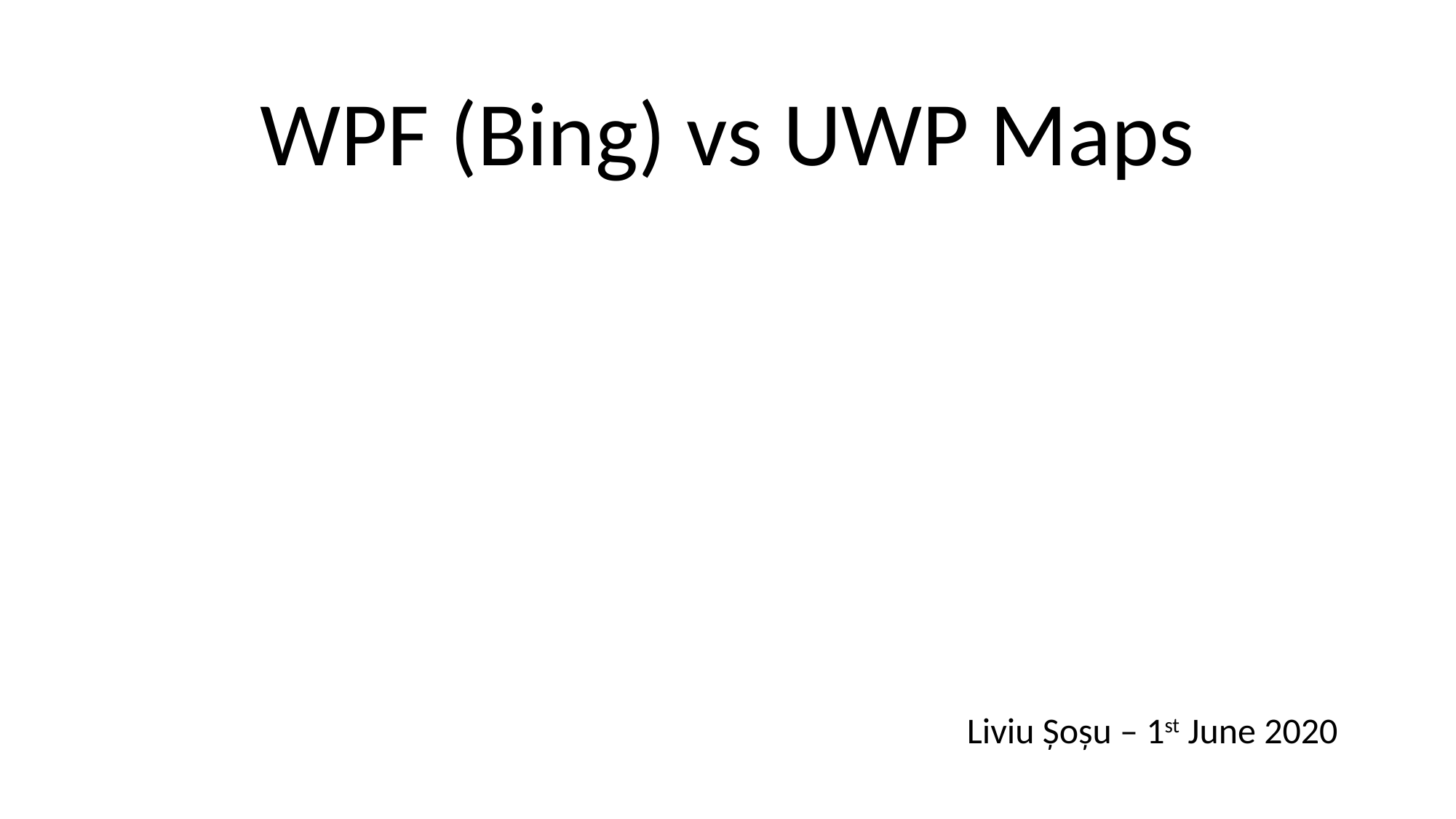

# WPF (Bing) vs UWP Maps

							Liviu Șoșu – 1st June 2020